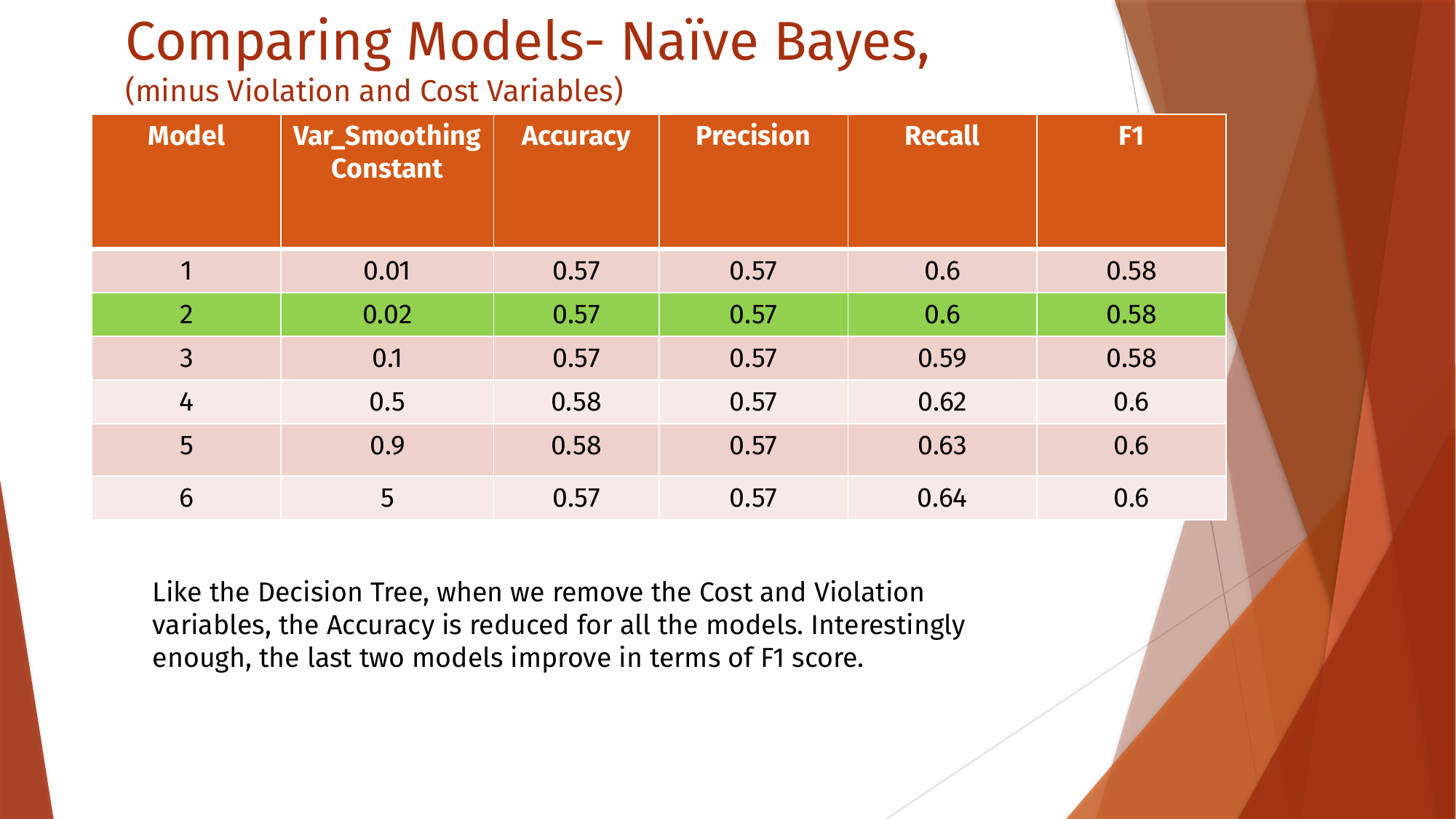

# Comparing Models- Naïve Bayes, (minus Violation and Cost Variables)
| Model | Var\_Smoothing Constant | Accuracy | Precision | Recall | F1 |
| --- | --- | --- | --- | --- | --- |
| 1 | 0.01 | 0.57 | 0.57 | 0.6 | 0.58 |
| 2 | 0.02 | 0.57 | 0.57 | 0.6 | 0.58 |
| 3 | 0.1 | 0.57 | 0.57 | 0.59 | 0.58 |
| 4 | 0.5 | 0.58 | 0.57 | 0.62 | 0.6 |
| 5 | 0.9 | 0.58 | 0.57 | 0.63 | 0.6 |
| 6 | 5 | 0.57 | 0.57 | 0.64 | 0.6 |
Like the Decision Tree, when we remove the Cost and Violation variables, the Accuracy is reduced for all the models. Interestingly enough, the last two models improve in terms of F1 score.